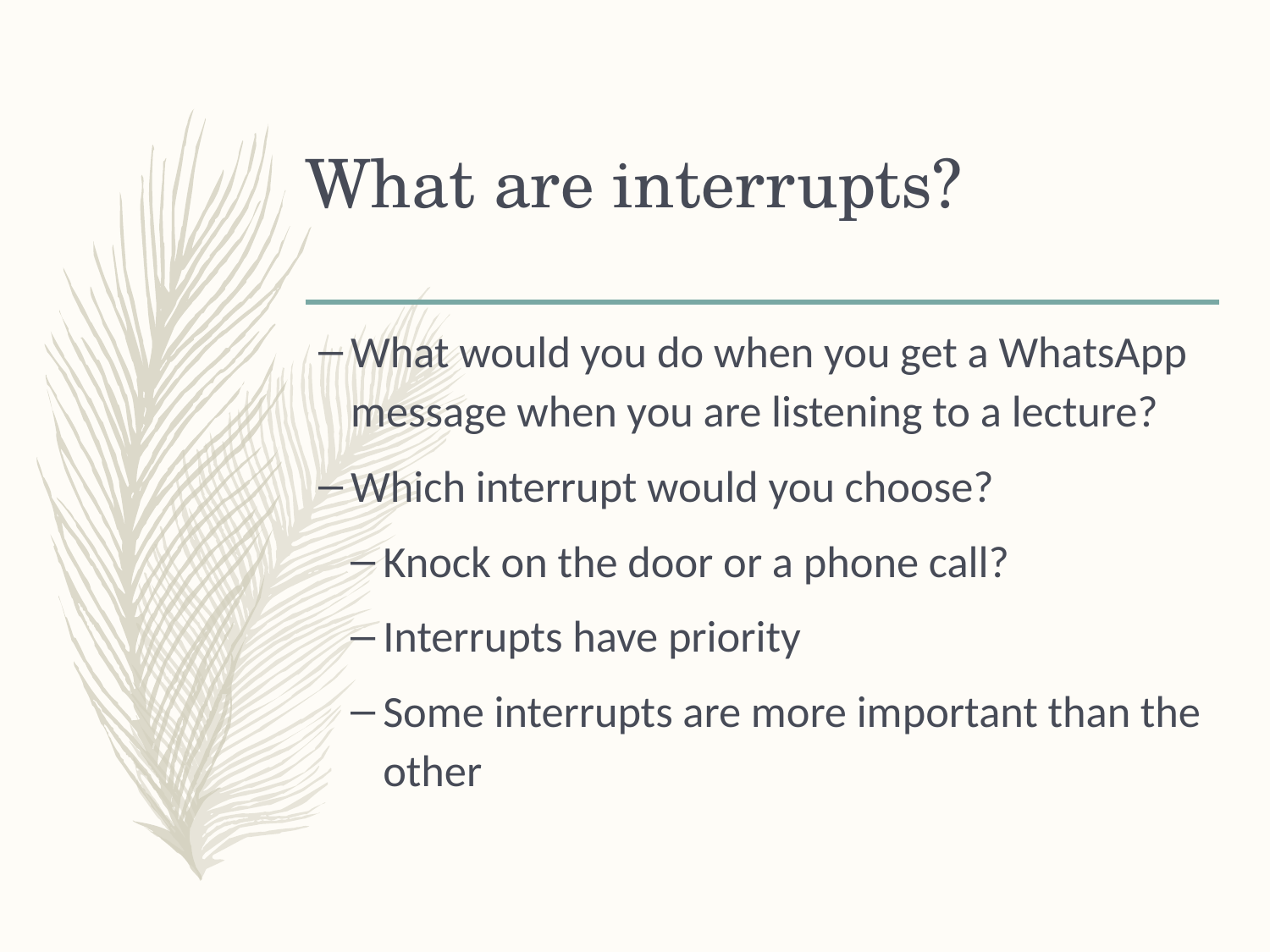

# What are interrupts?
What would you do when you get a WhatsApp message when you are listening to a lecture?
Which interrupt would you choose?
Knock on the door or a phone call?
Interrupts have priority
Some interrupts are more important than the other